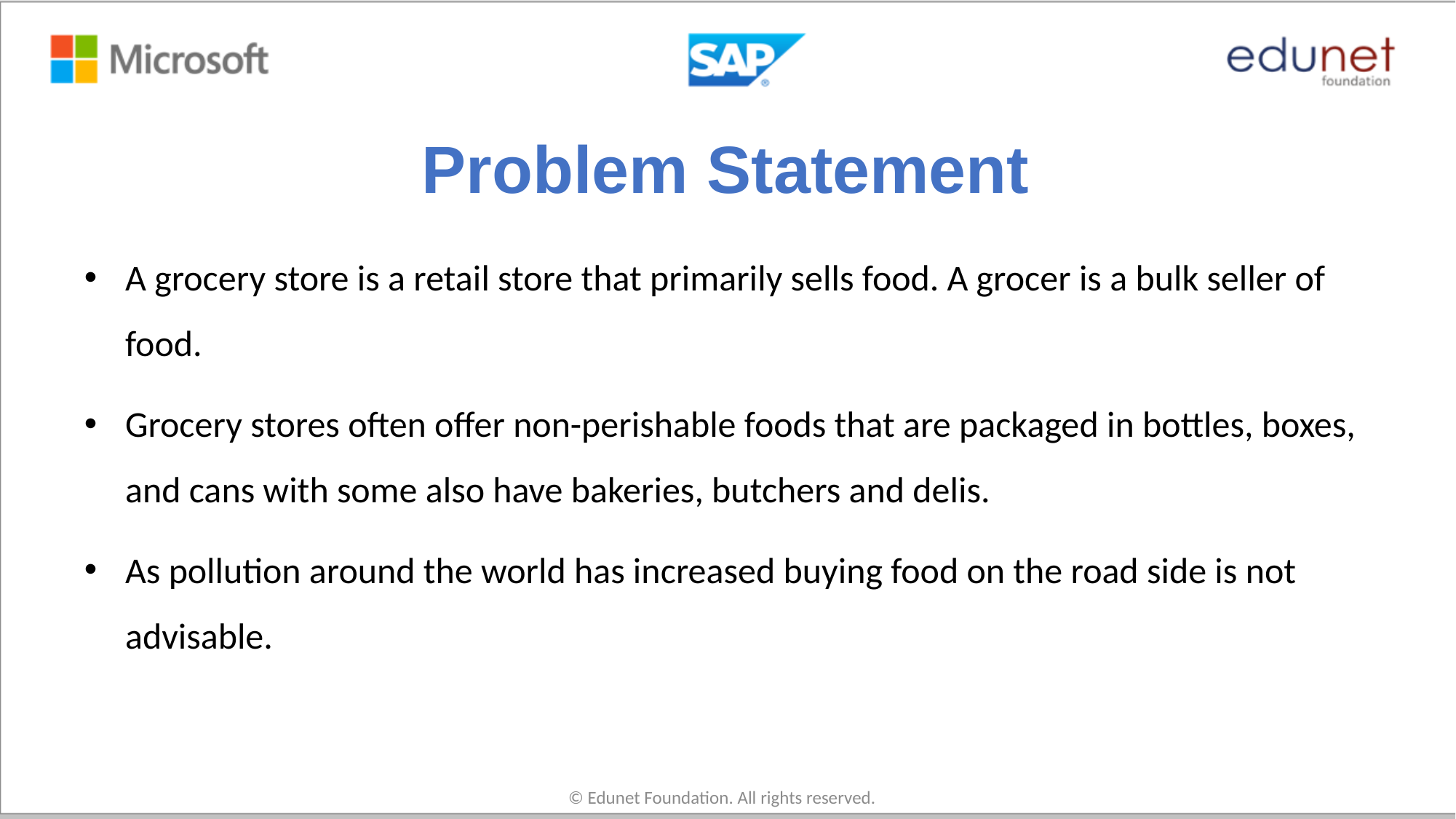

# Problem Statement
A grocery store is a retail store that primarily sells food. A grocer is a bulk seller of food.
Grocery stores often offer non-perishable foods that are packaged in bottles, boxes, and cans with some also have bakeries, butchers and delis.
As pollution around the world has increased buying food on the road side is not advisable.

© Edunet Foundation. All rights reserved.